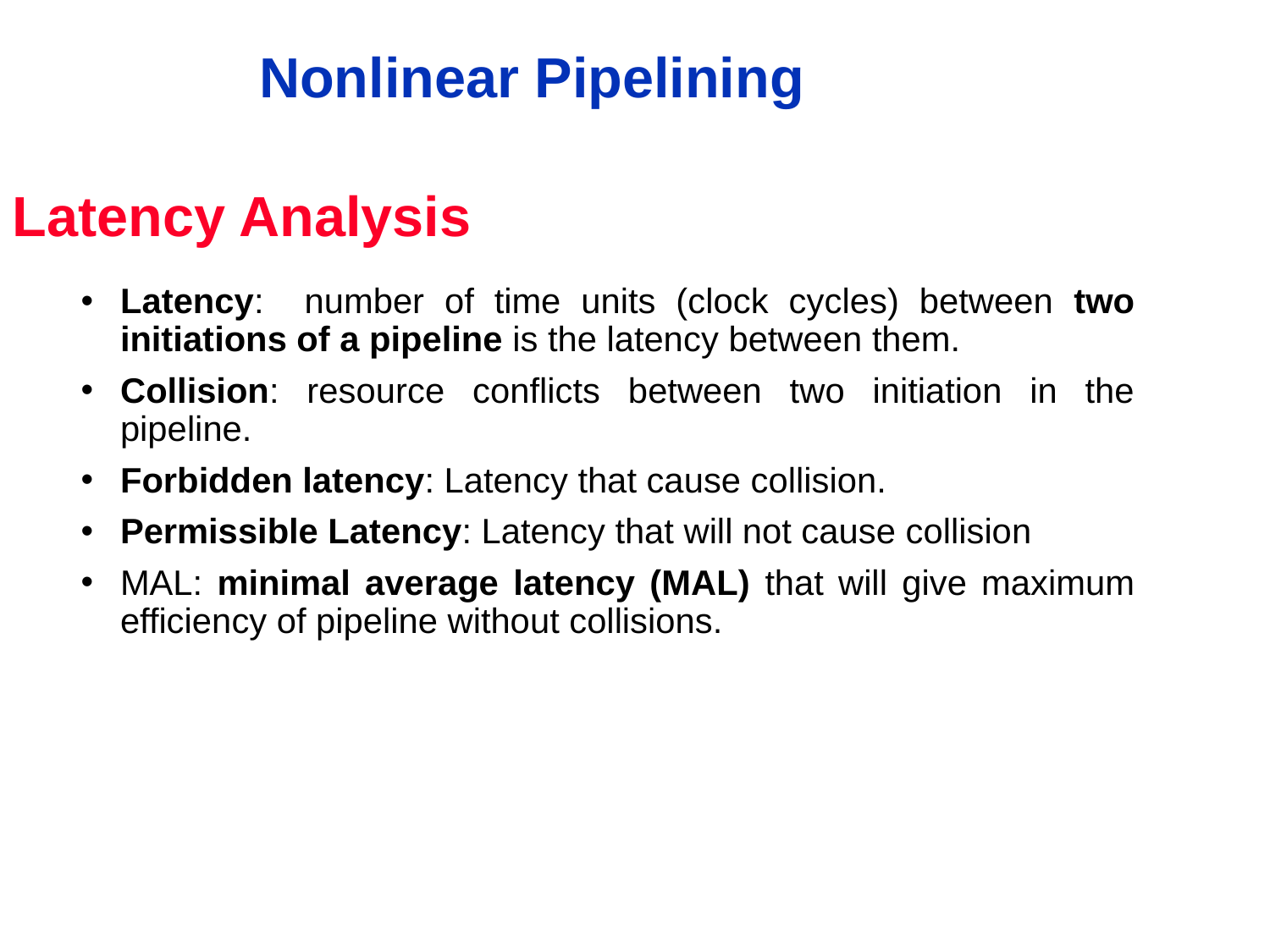

Nonlinear Pipelining
Latency Analysis
Latency:  number of time units (clock cycles) between two initiations of a pipeline is the latency between them.
Collision: resource conflicts between two initiation in the pipeline.
Forbidden latency: Latency that cause collision.
Permissible Latency: Latency that will not cause collision
MAL: minimal average latency (MAL) that will give maximum efficiency of pipeline without collisions.